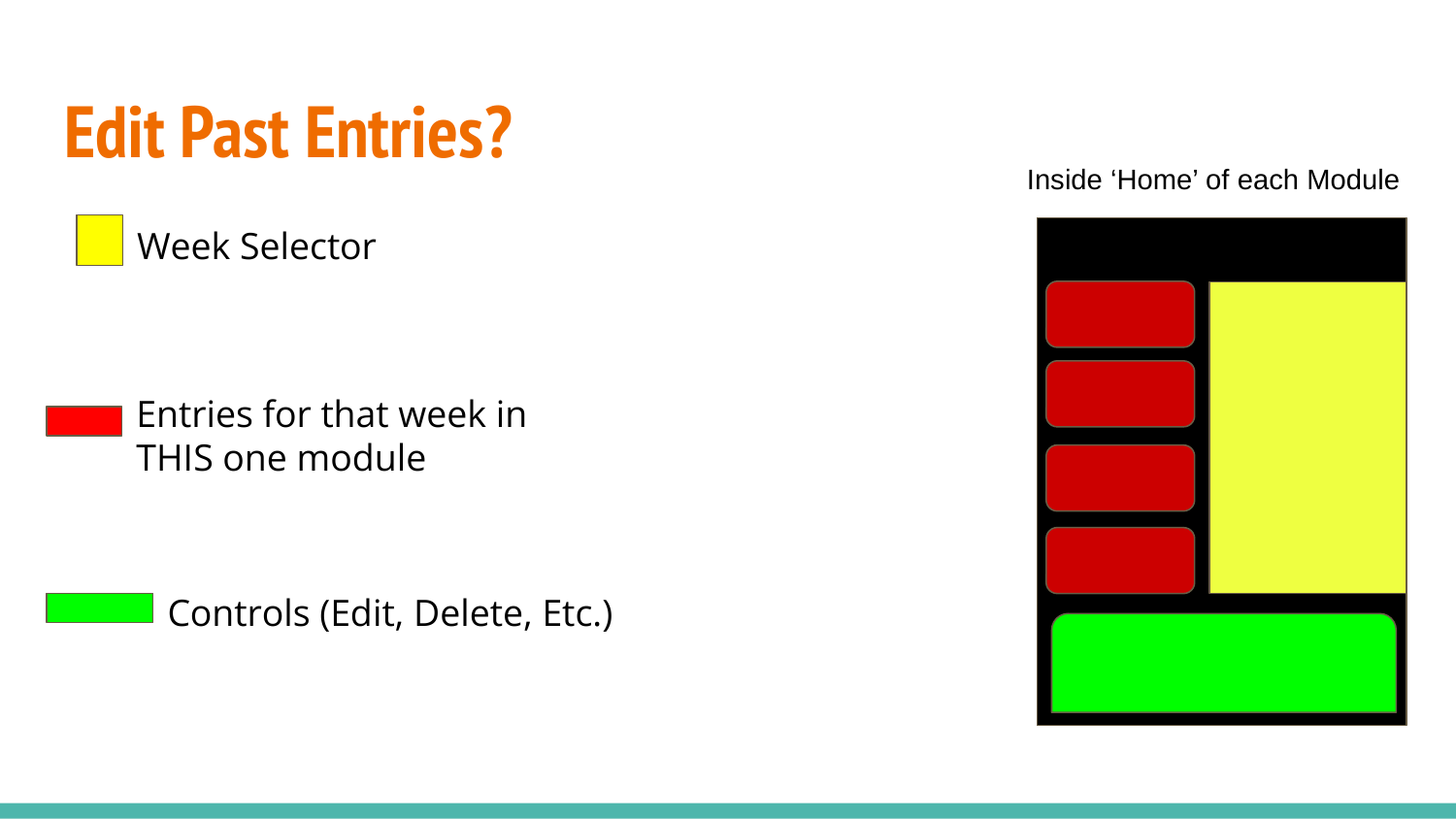

# Edit Past Entries?
Inside ‘Home’ of each Module
Week Selector

Entries for that week in THIS one module

Controls (Edit, Delete, Etc.)